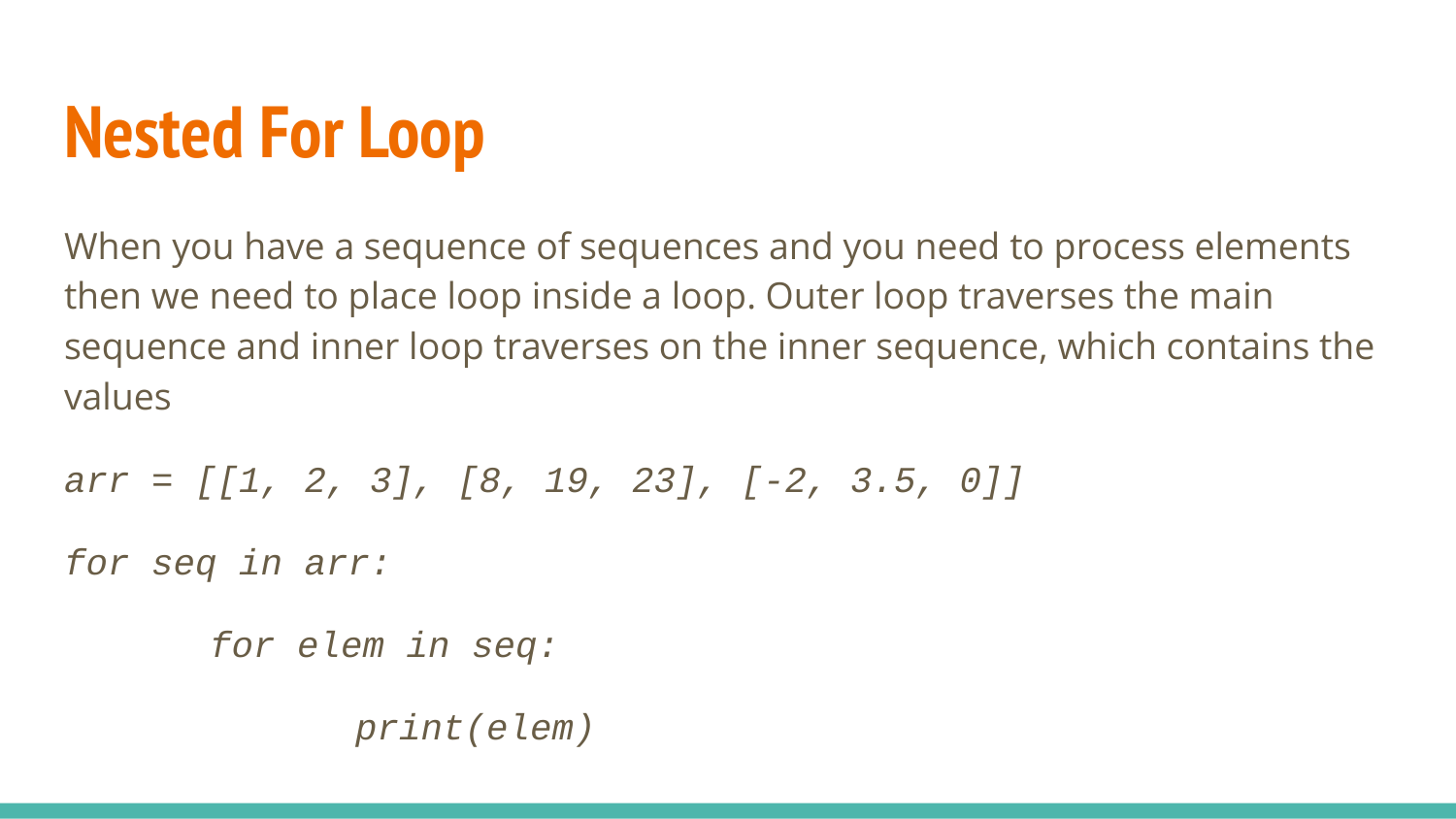

# Nested For Loop
When you have a sequence of sequences and you need to process elements then we need to place loop inside a loop. Outer loop traverses the main sequence and inner loop traverses on the inner sequence, which contains the values
arr = [[1, 2, 3], [8, 19, 23], [-2, 3.5, 0]]
for seq in arr:
	for elem in seq:
		print(elem)